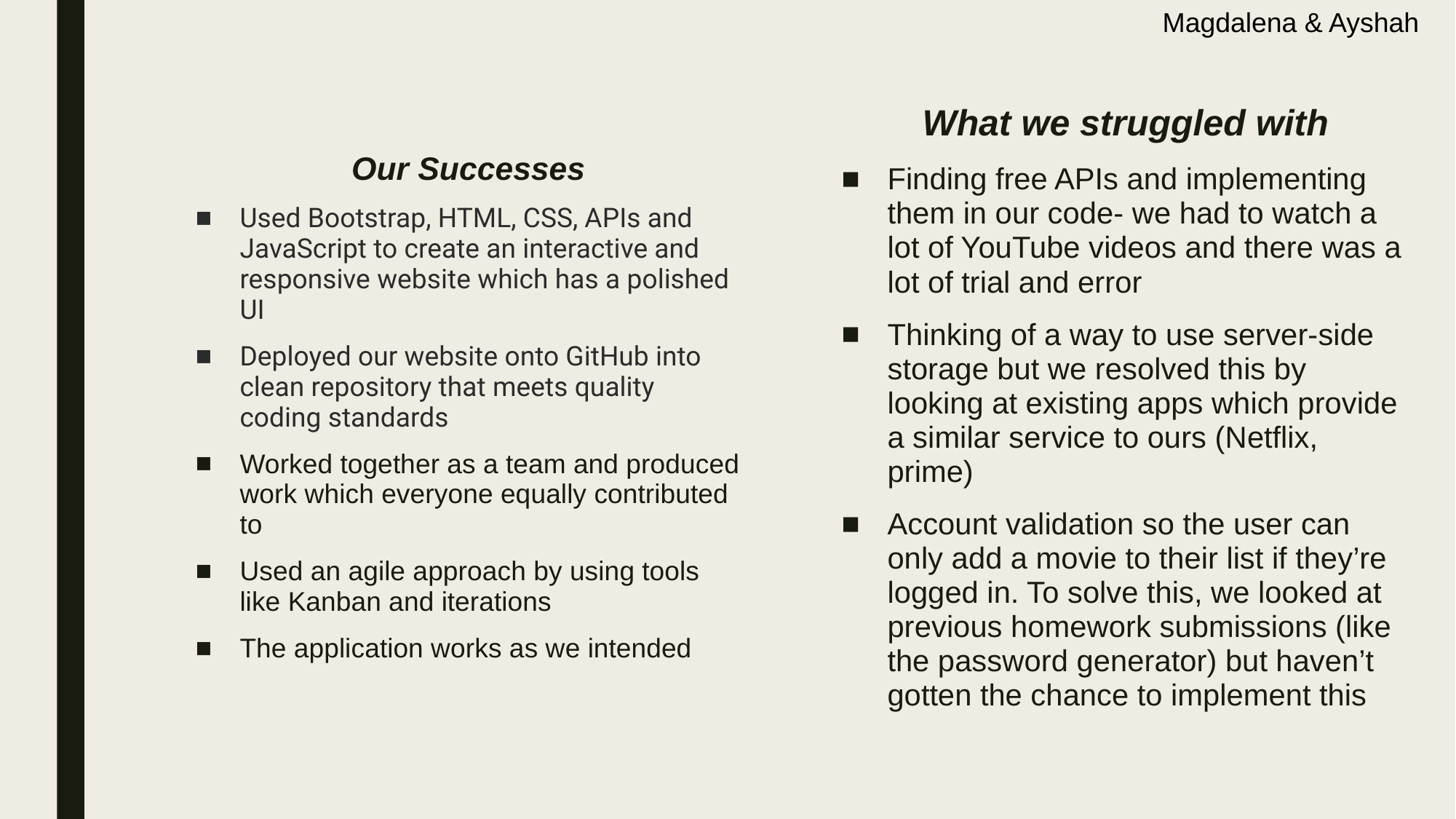

Magdalena & Ayshah
What we struggled with
Finding free APIs and implementing them in our code- we had to watch a lot of YouTube videos and there was a lot of trial and error
Thinking of a way to use server-side storage but we resolved this by looking at existing apps which provide a similar service to ours (Netflix, prime)
Account validation so the user can only add a movie to their list if they’re logged in. To solve this, we looked at previous homework submissions (like the password generator) but haven’t gotten the chance to implement this

Our Successes
Used Bootstrap, HTML, CSS, APIs and JavaScript to create an interactive and responsive website which has a polished UI
Deployed our website onto GitHub into clean repository that meets quality coding standards
Worked together as a team and produced work which everyone equally contributed to
Used an agile approach by using tools like Kanban and iterations
The application works as we intended